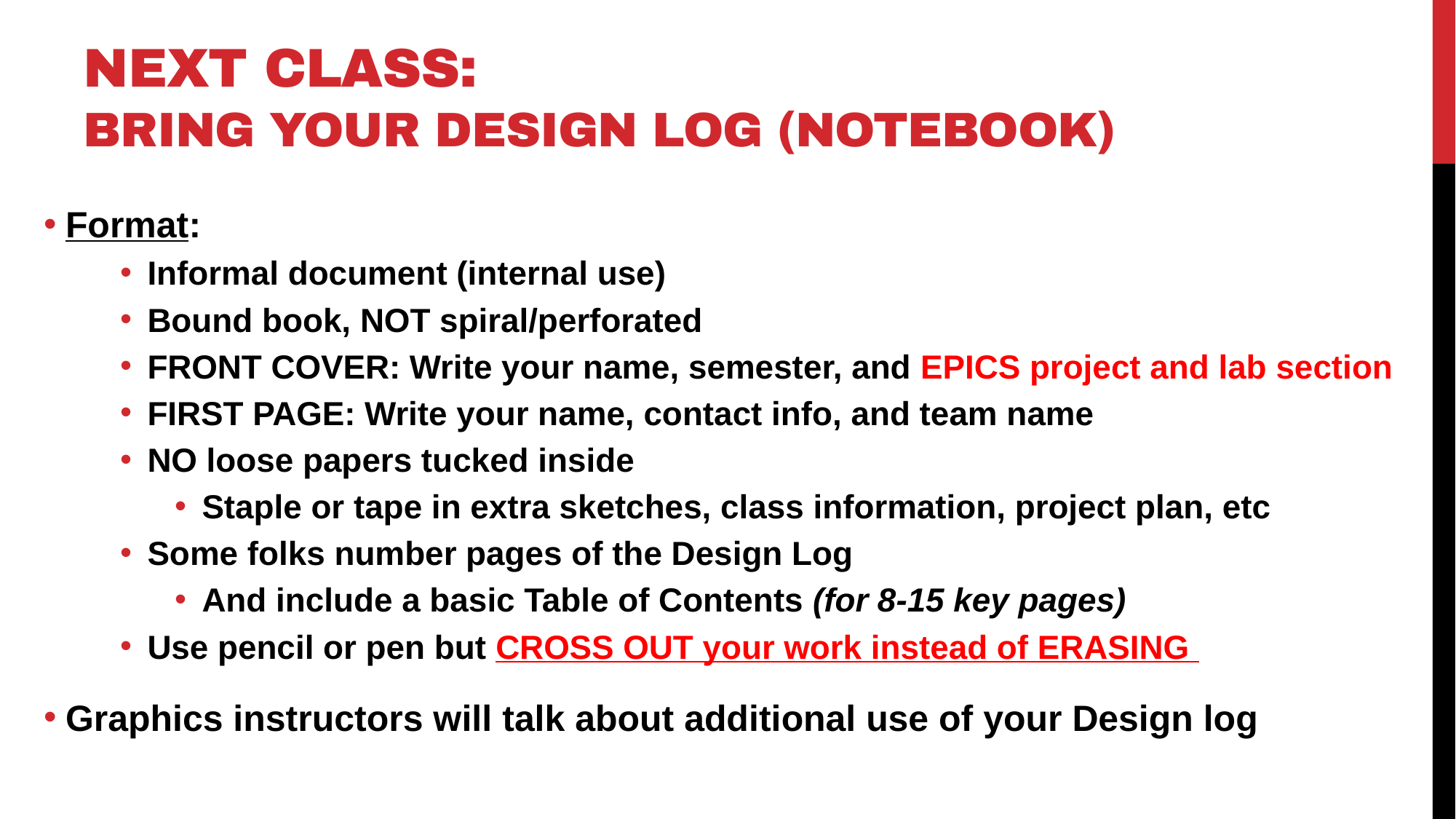

# Next class: bring your Design Log (notebook)
Format:
Informal document (internal use)
Bound book, NOT spiral/perforated
FRONT COVER: Write your name, semester, and EPICS project and lab section
FIRST PAGE: Write your name, contact info, and team name
NO loose papers tucked inside
Staple or tape in extra sketches, class information, project plan, etc
Some folks number pages of the Design Log
And include a basic Table of Contents (for 8-15 key pages)
Use pencil or pen but CROSS OUT your work instead of ERASING

Graphics instructors will talk about additional use of your Design log